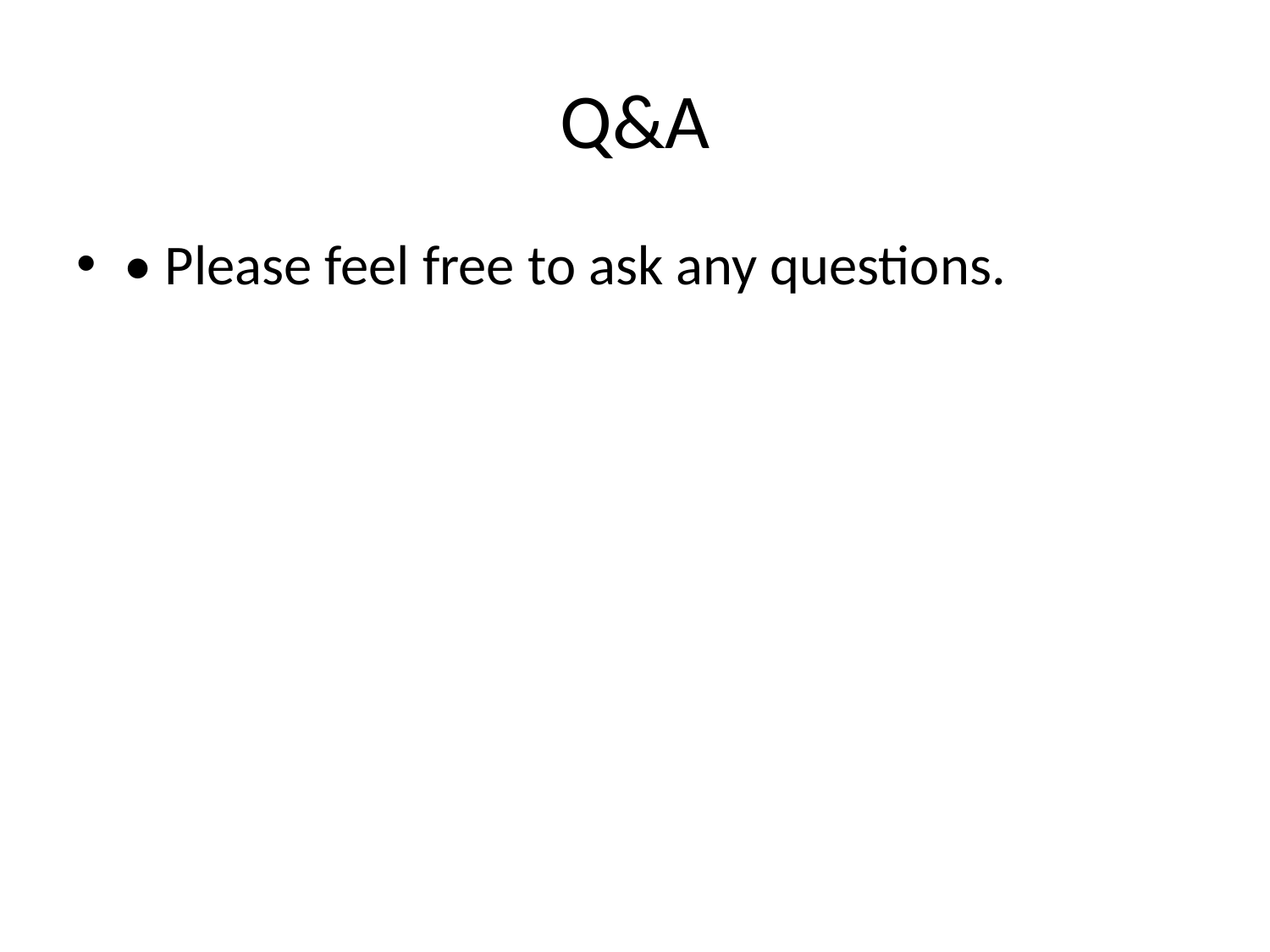

# Q&A
• Please feel free to ask any questions.